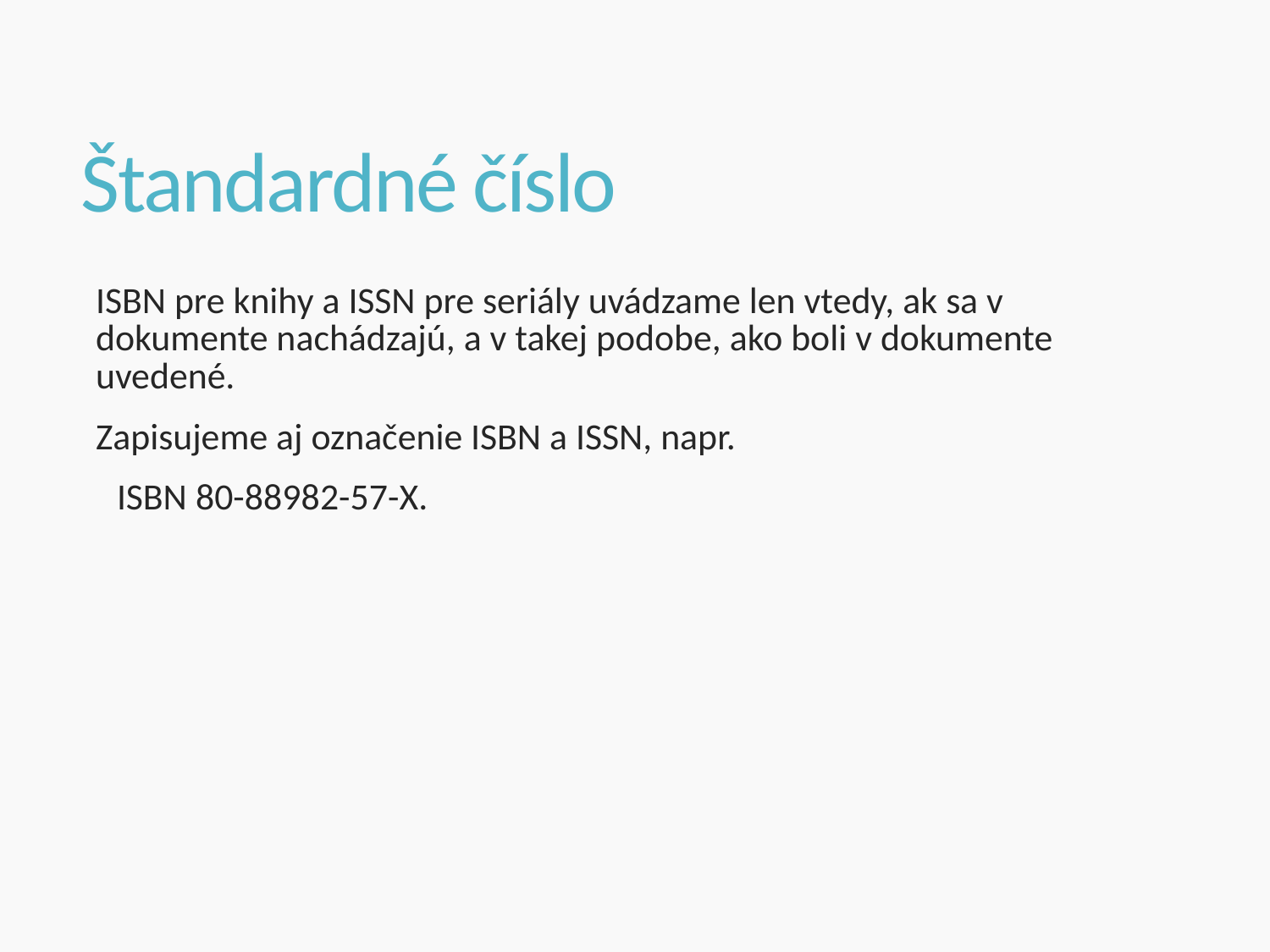

# Štandardné číslo
ISBN pre knihy a ISSN pre seriály uvádzame len vtedy, ak sa v dokumente nachádzajú, a v takej podobe, ako boli v dokumente uvedené.
Zapisujeme aj označenie ISBN a ISSN, napr.
    ISBN 80-88982-57-X.